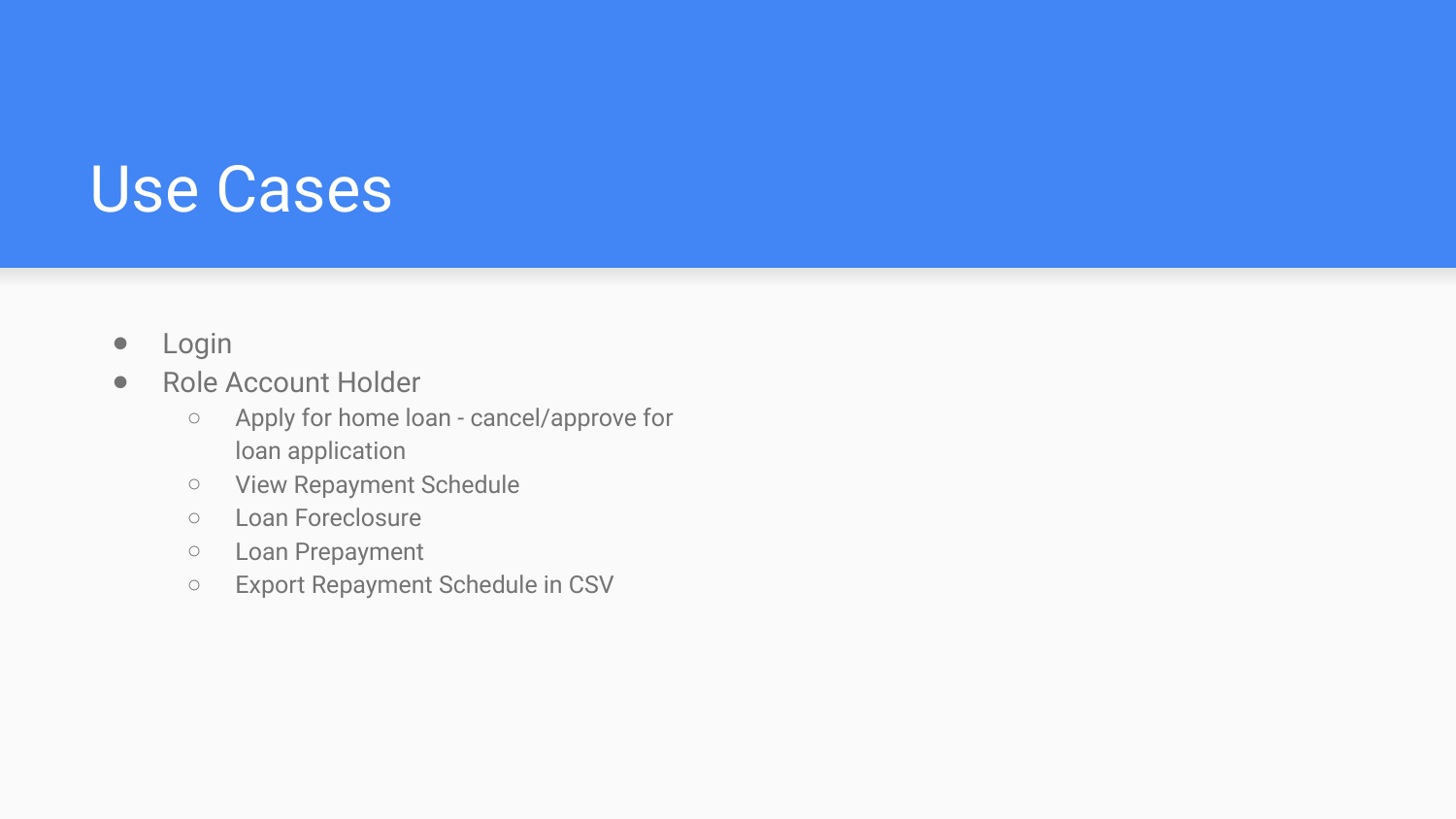

# Use Cases
Login
Role Account Holder
Apply for home loan - cancel/approve for loan application
View Repayment Schedule
Loan Foreclosure
Loan Prepayment
Export Repayment Schedule in CSV